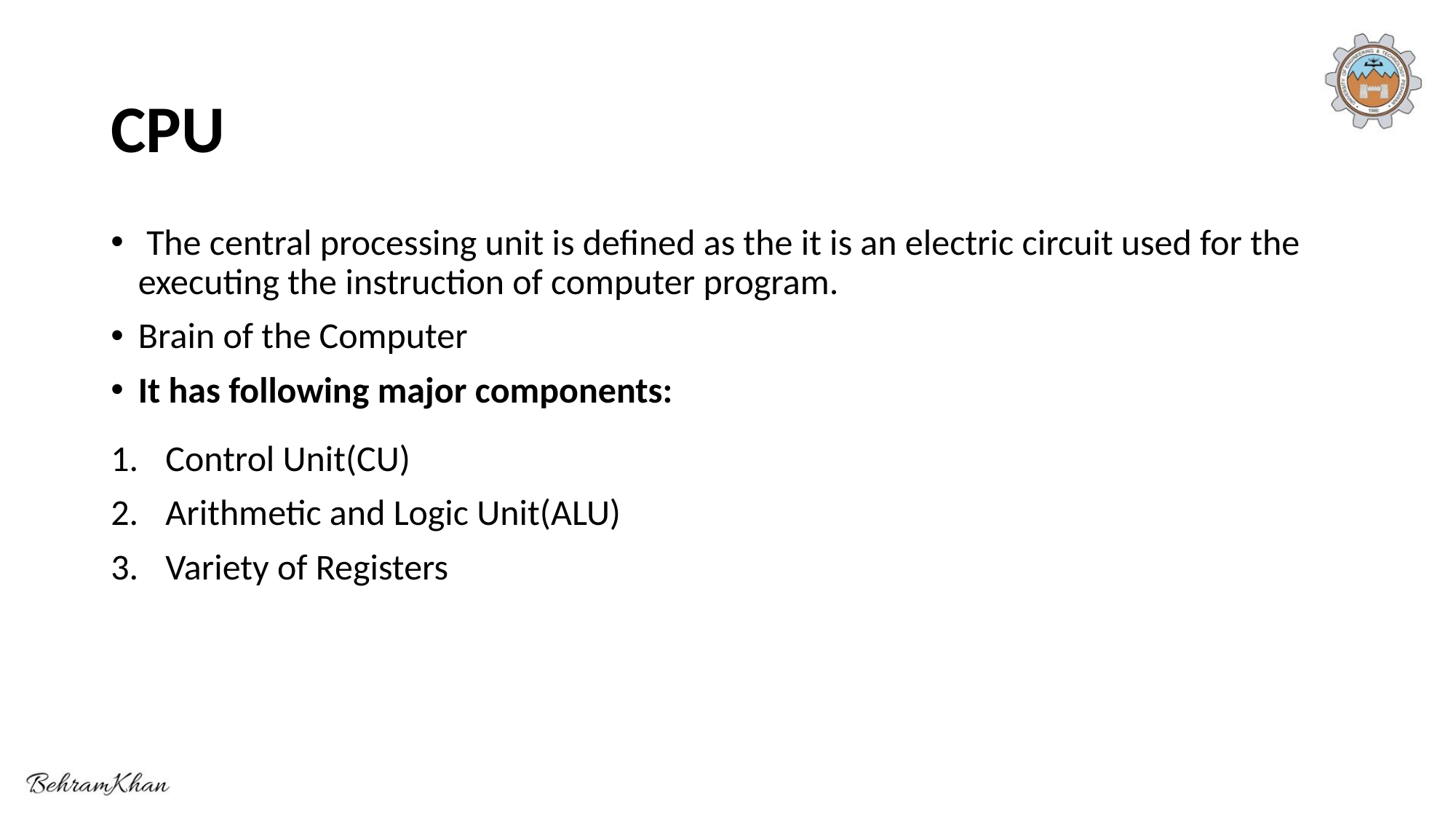

# CPU
 The central processing unit is defined as the it is an electric circuit used for the executing the instruction of computer program.
Brain of the Computer
It has following major components:
Control Unit(CU)
Arithmetic and Logic Unit(ALU)
Variety of Registers